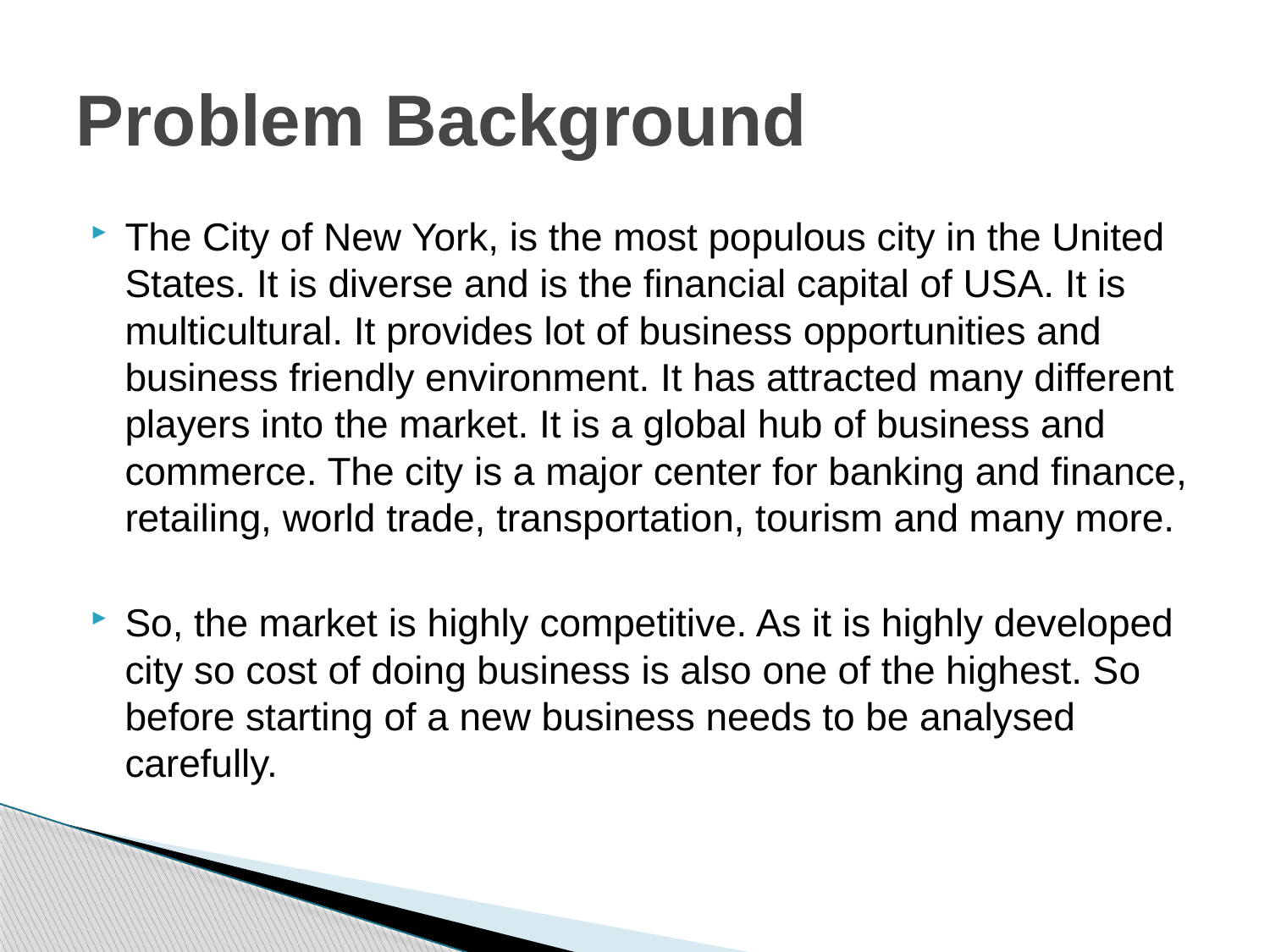

# Problem Background
The City of New York, is the most populous city in the United States. It is diverse and is the financial capital of USA. It is multicultural. It provides lot of business opportunities and business friendly environment. It has attracted many different players into the market. It is a global hub of business and commerce. The city is a major center for banking and finance, retailing, world trade, transportation, tourism and many more.

So, the market is highly competitive. As it is highly developed city so cost of doing business is also one of the highest. So before starting of a new business needs to be analysed carefully.